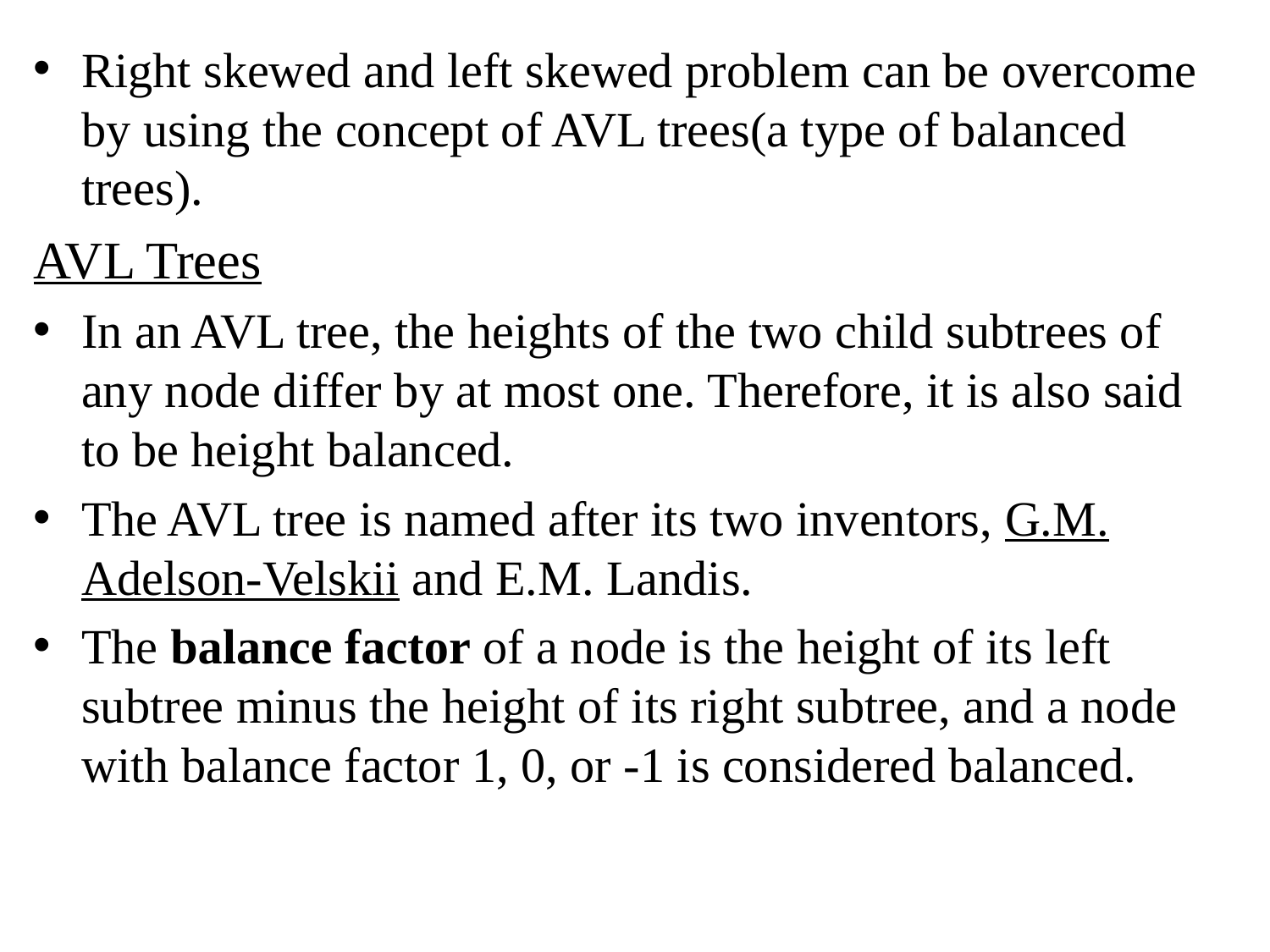

Right skewed and left skewed problem can be overcome by using the concept of AVL trees(a type of balanced trees).
AVL Trees
In an AVL tree, the heights of the two child subtrees of any node differ by at most one. Therefore, it is also said to be height balanced.
The AVL tree is named after its two inventors, G.M. Adelson-Velskii and E.M. Landis.
The balance factor of a node is the height of its left subtree minus the height of its right subtree, and a node with balance factor 1, 0, or -1 is considered balanced.